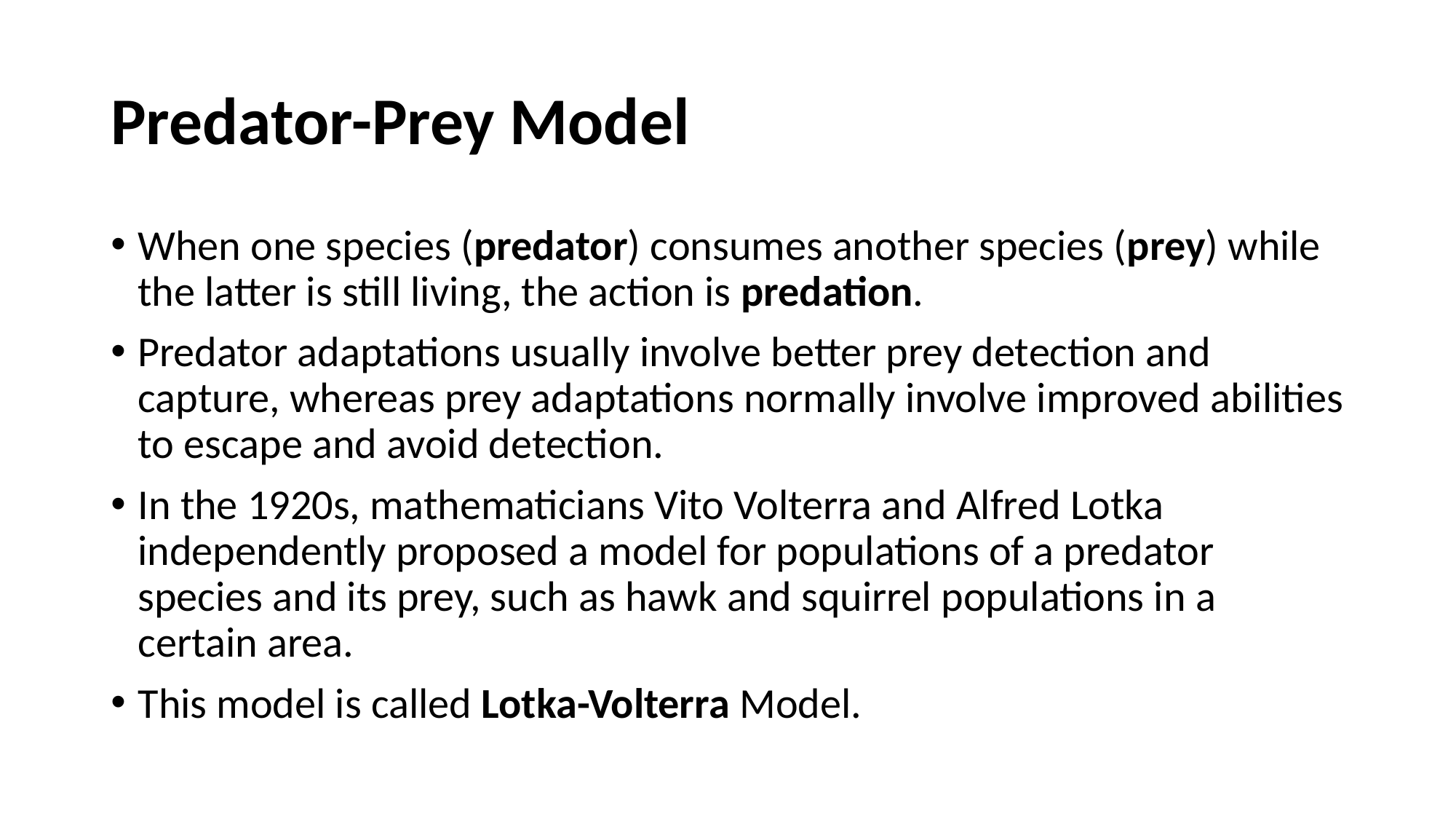

Predator-Prey Model
When one species (predator) consumes another species (prey) while the latter is still living, the action is predation.
Predator adaptations usually involve better prey detection and capture, whereas prey adaptations normally involve improved abilities to escape and avoid detection.
In the 1920s, mathematicians Vito Volterra and Alfred Lotka independently proposed a model for populations of a predator species and its prey, such as hawk and squirrel populations in a certain area.
This model is called Lotka-Volterra Model.